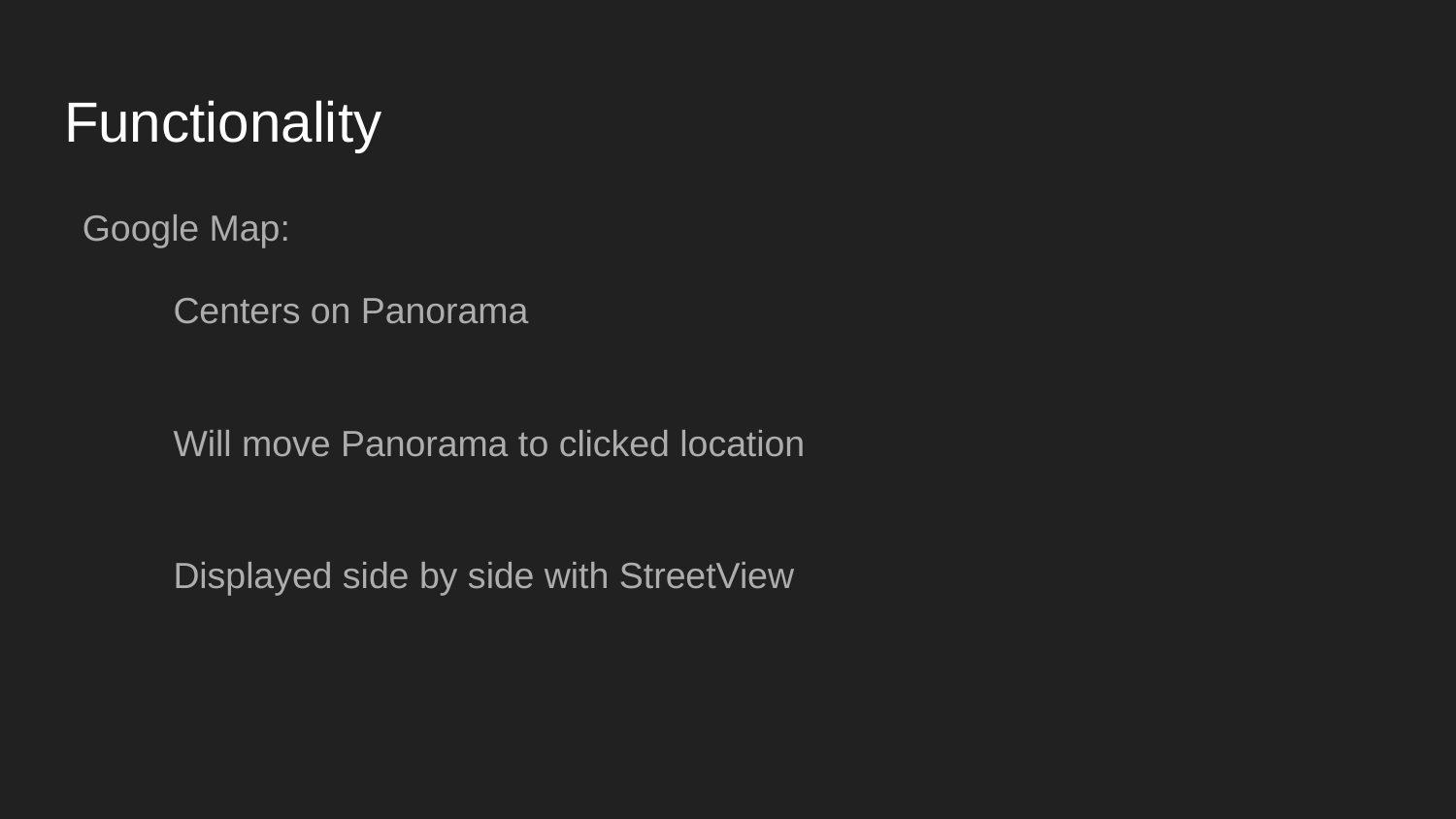

# Functionality
Google Map:
Centers on Panorama
Will move Panorama to clicked location
Displayed side by side with StreetView